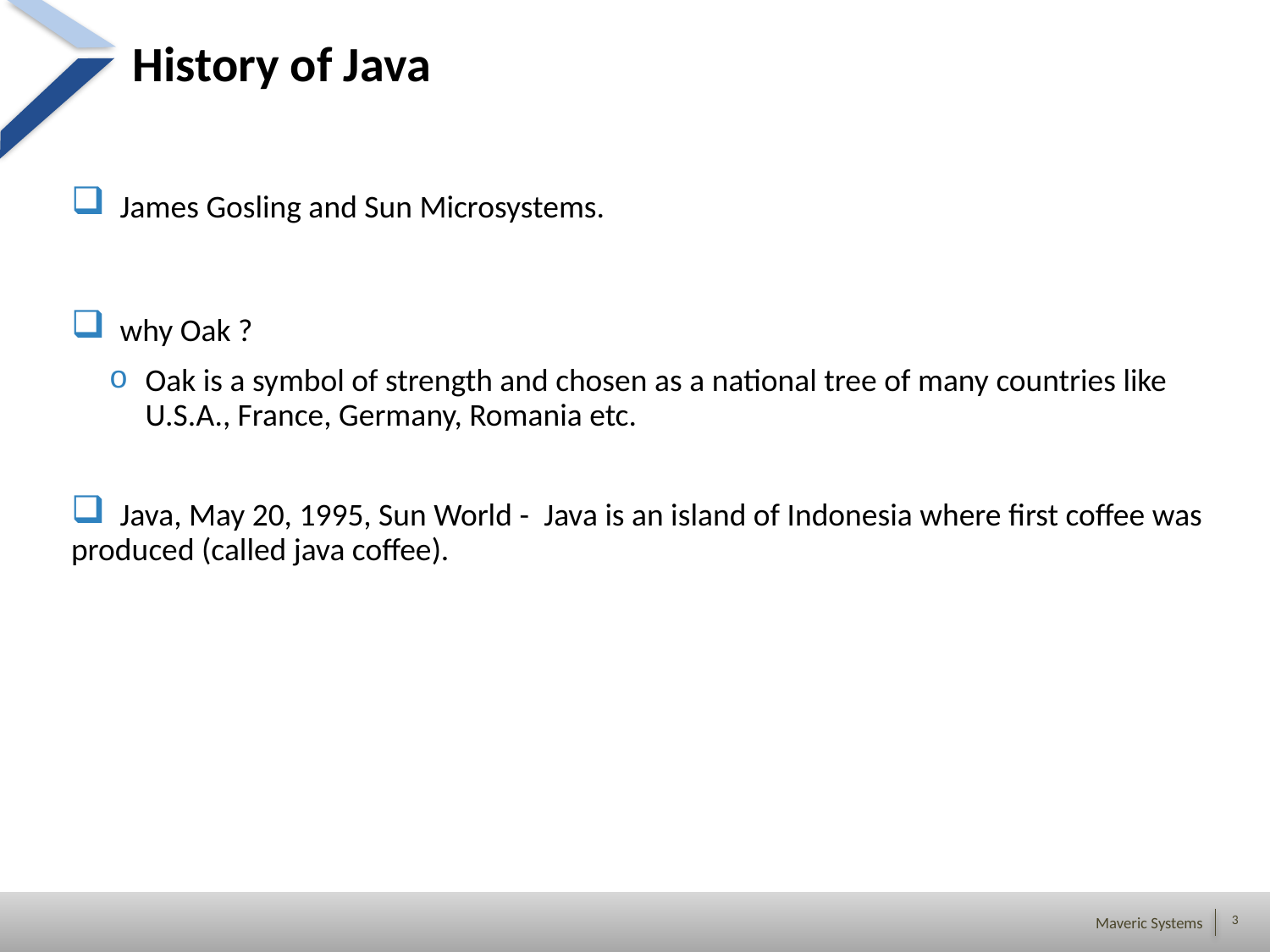

# History of Java
  James Gosling and Sun Microsystems.

  why Oak ?
Oak is a symbol of strength and chosen as a national tree of many countries like U.S.A., France, Germany, Romania etc.

  Java, May 20, 1995, Sun World -  Java is an island of Indonesia where first coffee was produced (called java coffee).